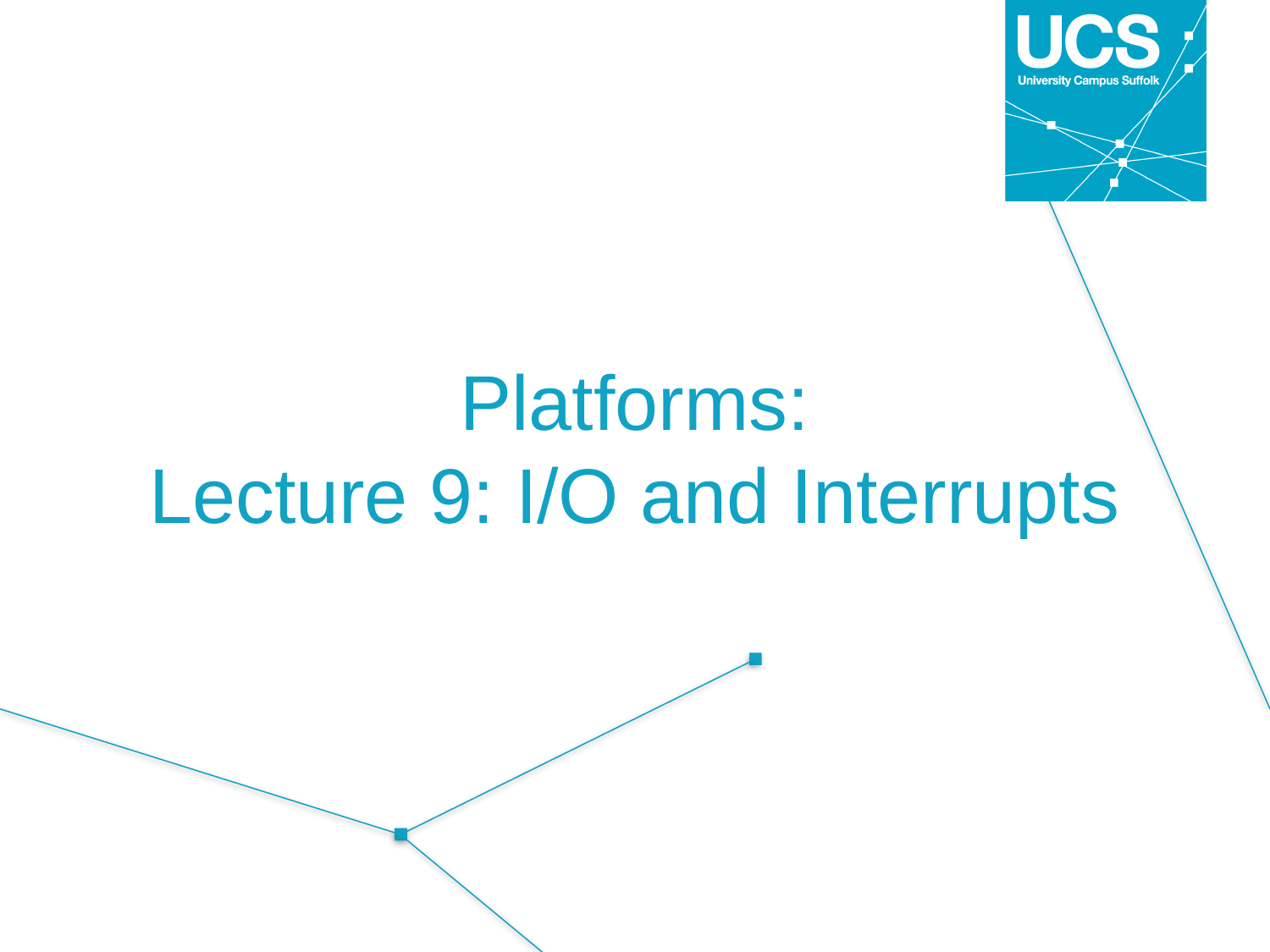

# Platforms: Lecture 9: I/O and Interrupts